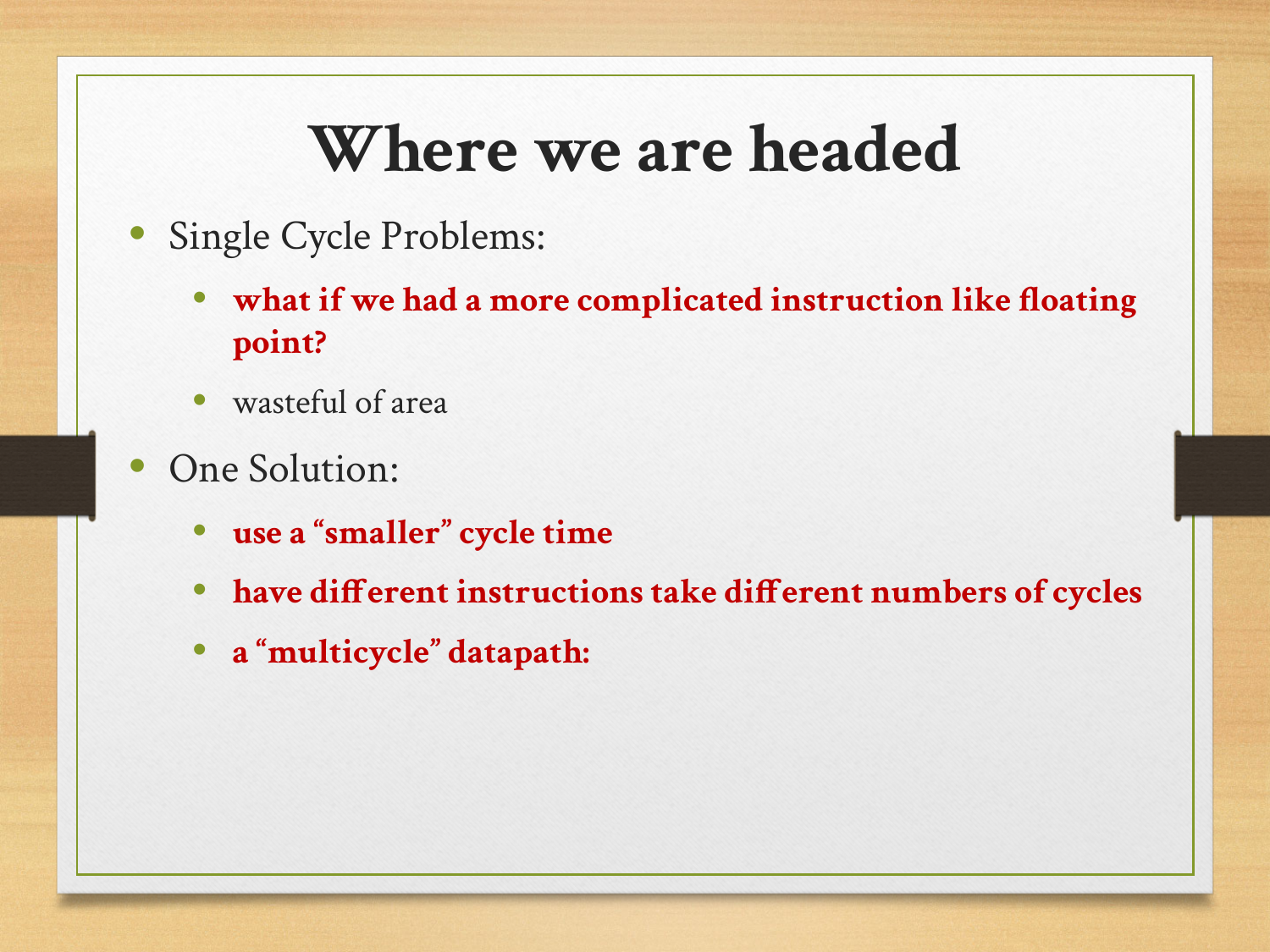

Where we are headed
Single Cycle Problems:
what if we had a more complicated instruction like floating point?
wasteful of area
One Solution:
use a “smaller” cycle time
have different instructions take different numbers of cycles
a “multicycle” datapath: